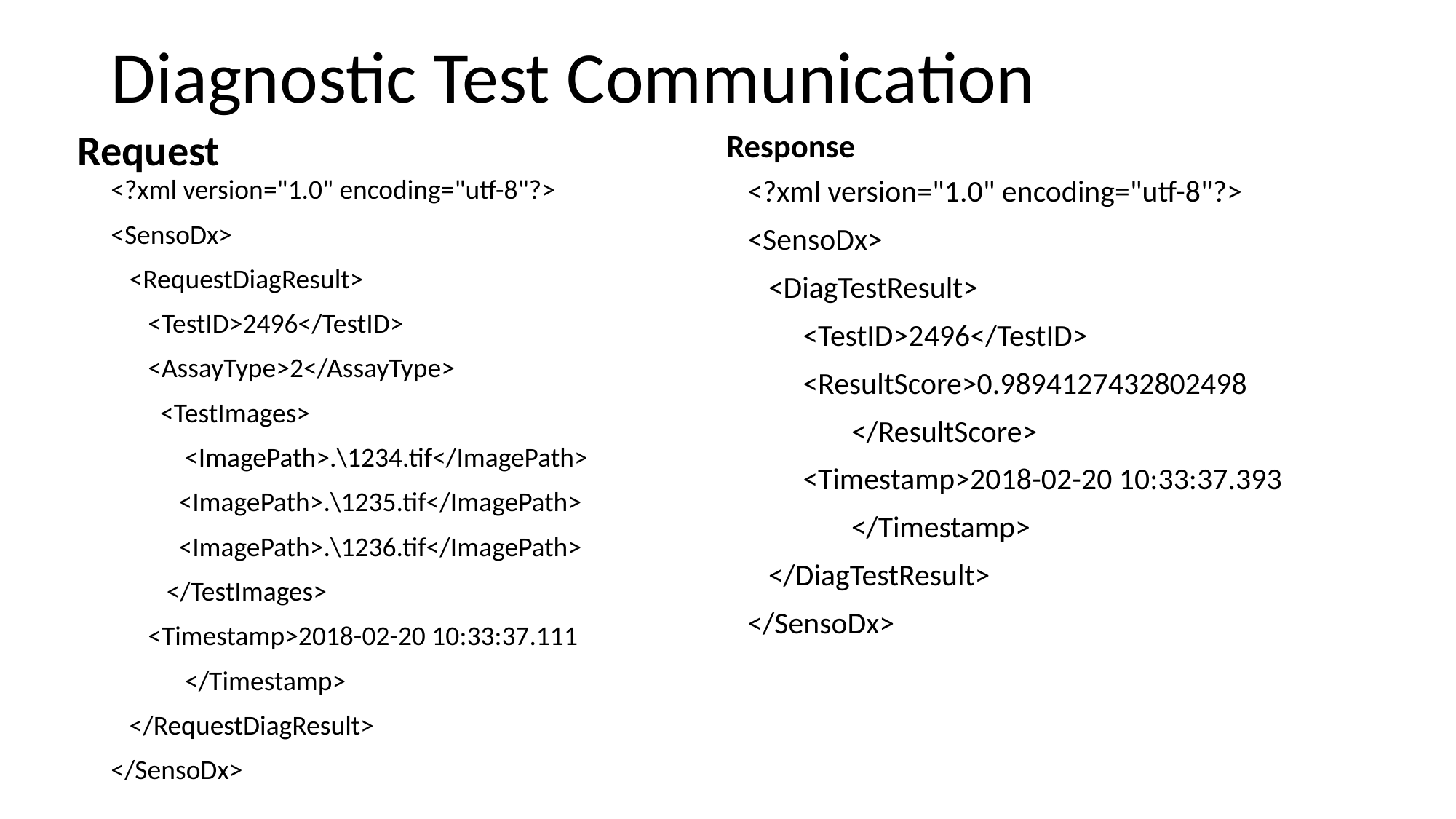

# Diagnostic Test Communication
Response
Request
<?xml version="1.0" encoding="utf-8"?>
<SensoDx>
   <RequestDiagResult>
      <TestID>2496</TestID>
      <AssayType>2</AssayType>
        <TestImages>
            <ImagePath>.\1234.tif</ImagePath>
           <ImagePath>.\1235.tif</ImagePath>
           <ImagePath>.\1236.tif</ImagePath>
         </TestImages>
      <Timestamp>2018-02-20 10:33:37.111
            </Timestamp>
   </RequestDiagResult>
</SensoDx>
<?xml version="1.0" encoding="utf-8"?>
<SensoDx>
   <DiagTestResult>
        <TestID>2496</TestID>
        <ResultScore>0.9894127432802498
               </ResultScore>
        <Timestamp>2018-02-20 10:33:37.393
               </Timestamp>
   </DiagTestResult>
</SensoDx>